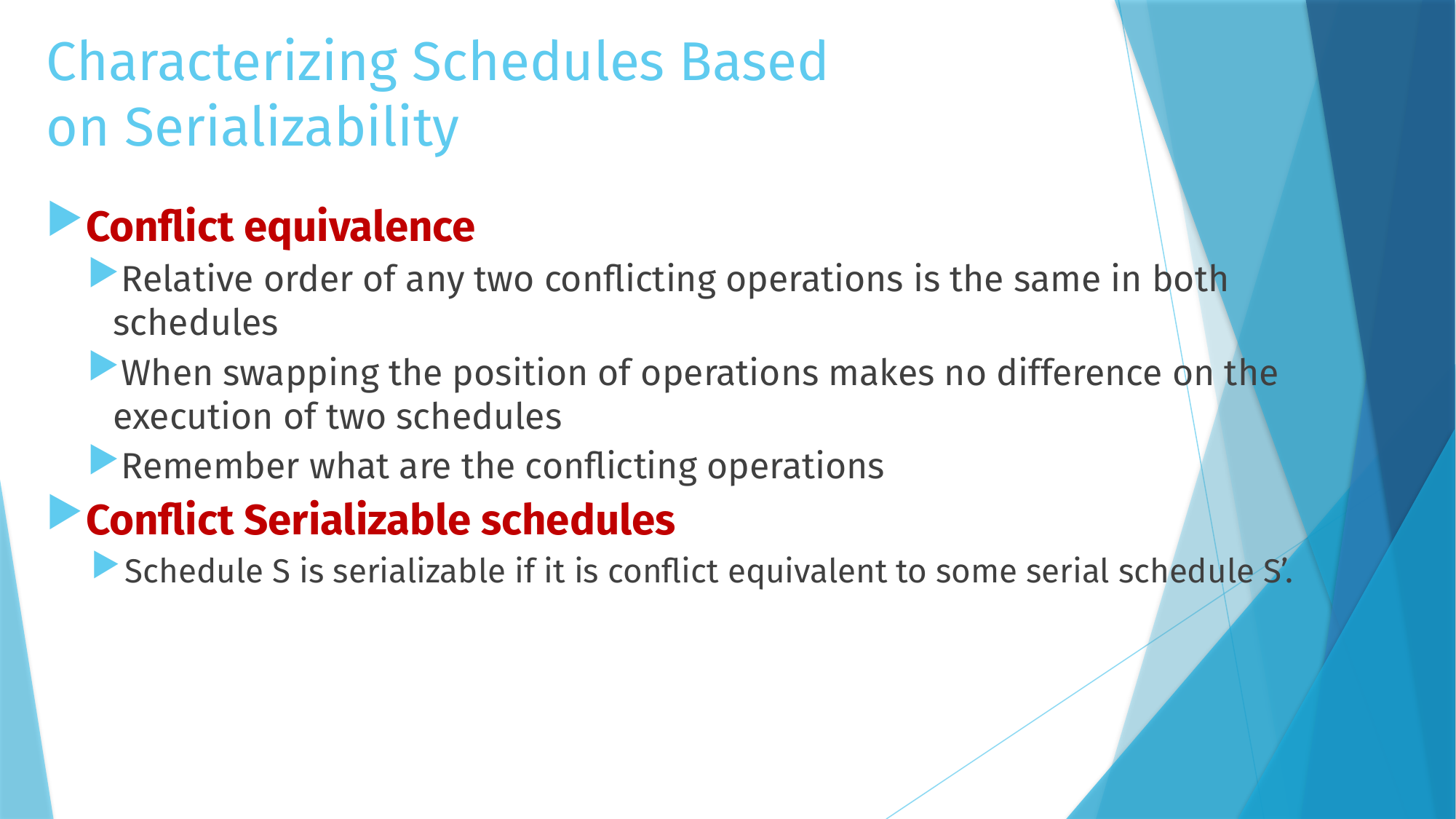

# Characterizing Schedules Based on Serializability

Conflict equivalence
Relative order of any two conflicting operations is the same in both schedules
When swapping the position of operations makes no difference on the execution of two schedules
Remember what are the conflicting operations
Conflict Serializable schedules
Schedule S is serializable if it is conflict equivalent to some serial schedule S’.